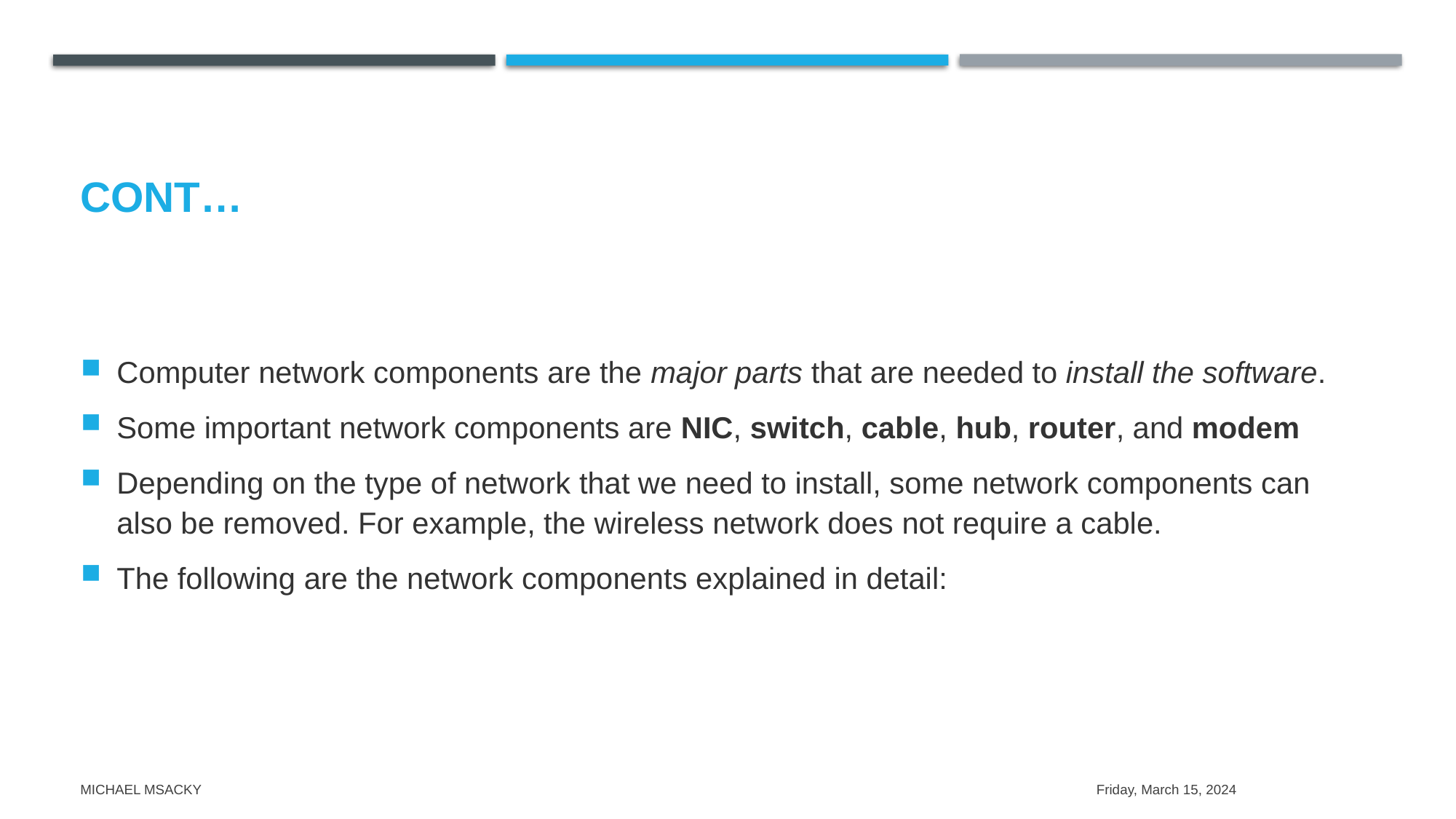

# CONT…
Computer network components are the major parts that are needed to install the software.
Some important network components are NIC, switch, cable, hub, router, and modem
Depending on the type of network that we need to install, some network components can also be removed. For example, the wireless network does not require a cable.
The following are the network components explained in detail:

Michael Msacky
Friday, March 15, 2024